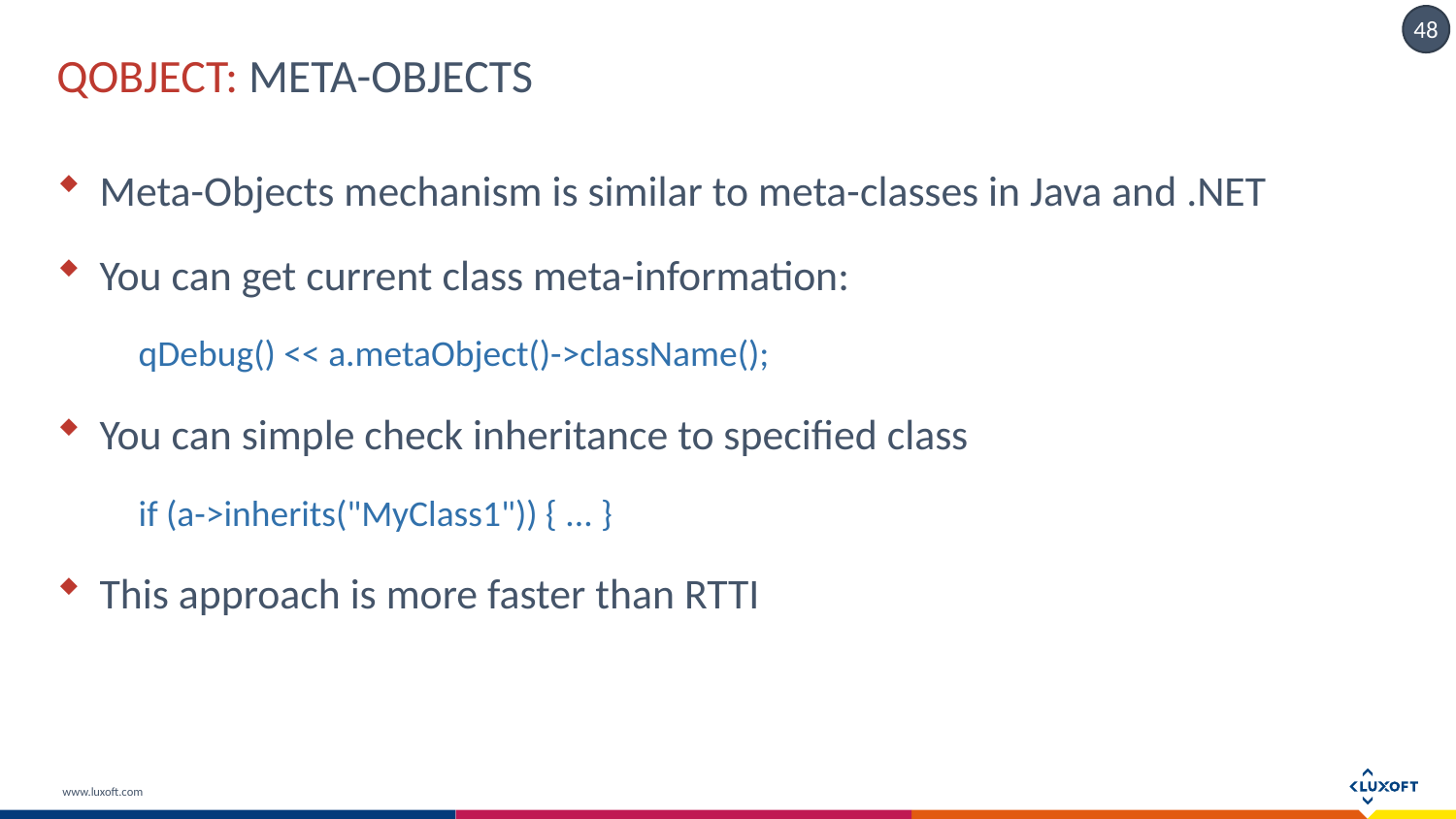

# QOBJECT: META-OBJECTS
Meta-Objects mechanism is similar to meta-classes in Java and .NET
You can get current class meta-information:
qDebug() << a.metaObject()->className();
You can simple check inheritance to specified class
if (a->inherits("MyClass1")) { ... }
This approach is more faster than RTTI